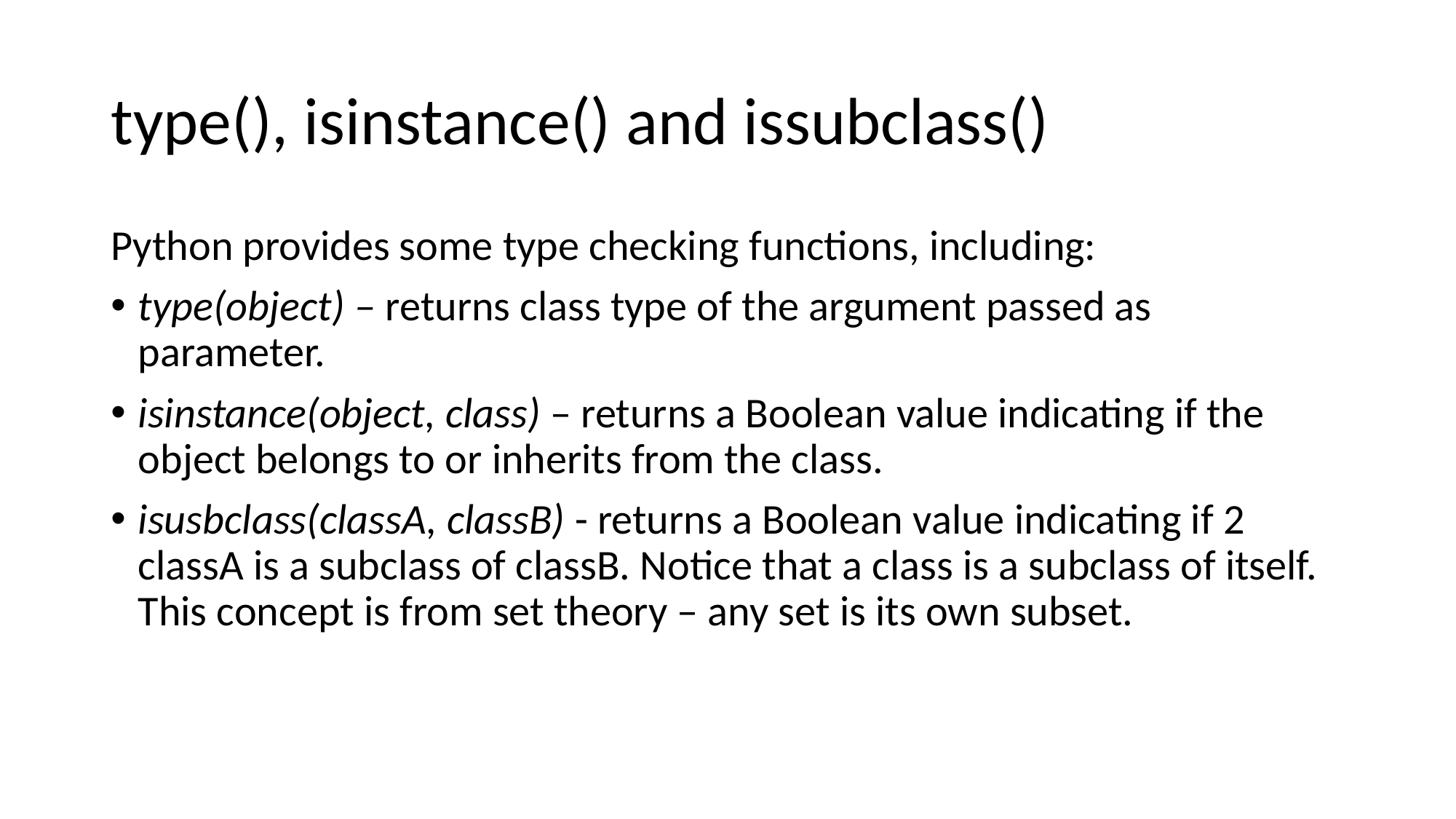

# type(), isinstance() and issubclass()
Python provides some type checking functions, including:
type(object) – returns class type of the argument passed as parameter.
isinstance(object, class) – returns a Boolean value indicating if the object belongs to or inherits from the class.
isusbclass(classA, classB) - returns a Boolean value indicating if 2 classA is a subclass of classB. Notice that a class is a subclass of itself. This concept is from set theory – any set is its own subset.